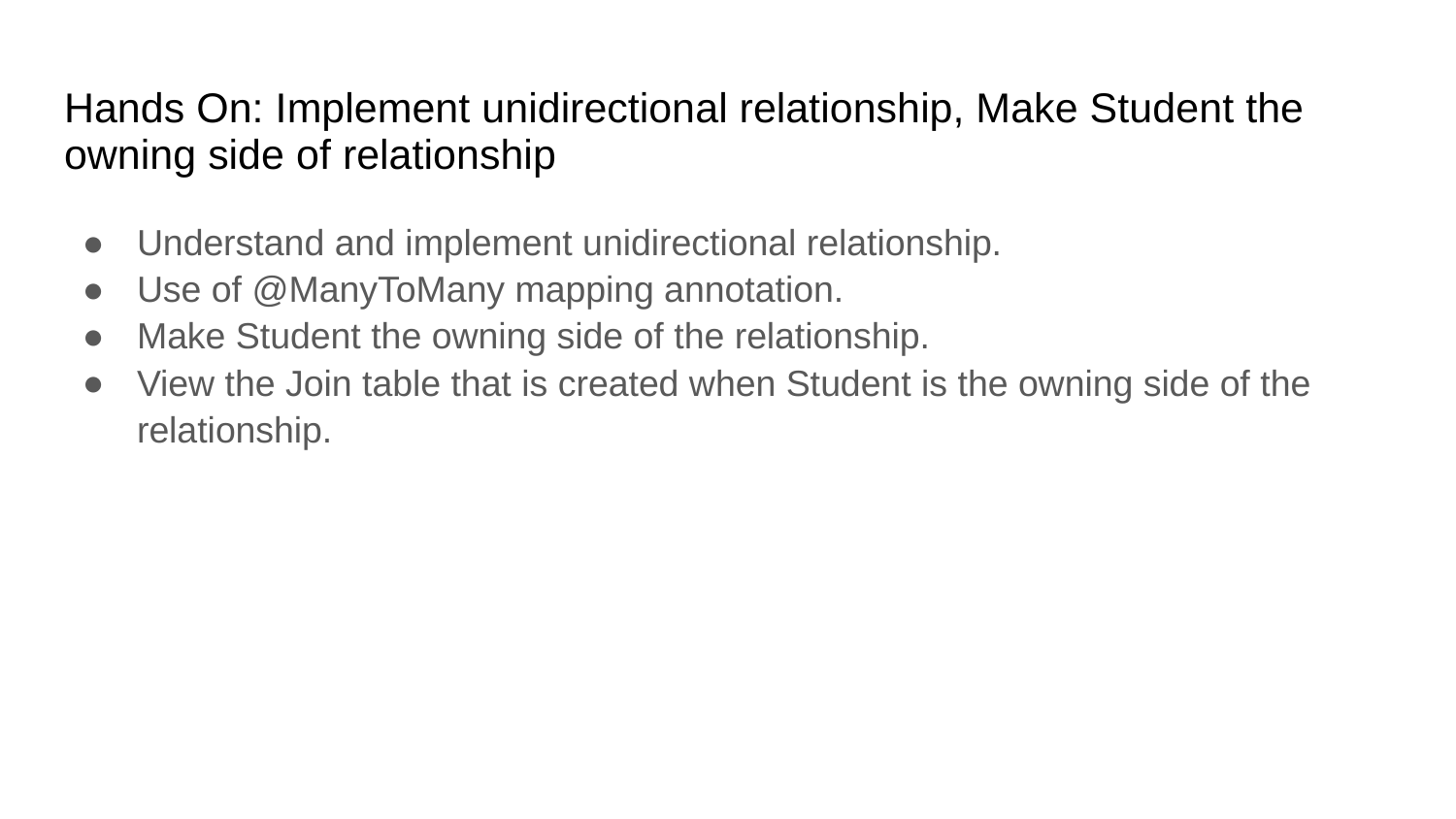

# Hands On: Implement unidirectional relationship, Make Student the owning side of relationship
Understand and implement unidirectional relationship.
Use of @ManyToMany mapping annotation.
Make Student the owning side of the relationship.
View the Join table that is created when Student is the owning side of the relationship.